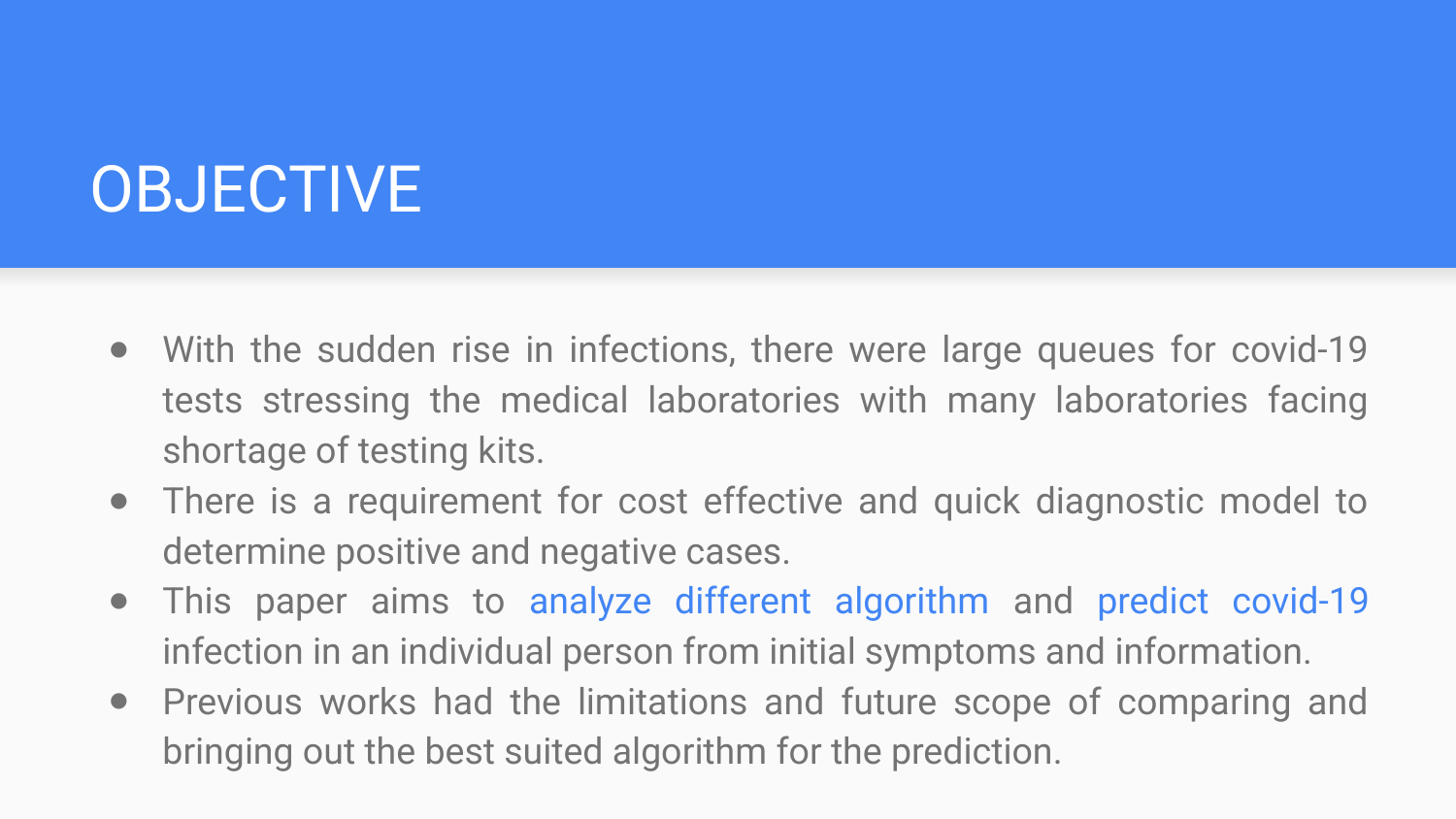

# OBJECTIVE
With the sudden rise in infections, there were large queues for covid-19 tests stressing the medical laboratories with many laboratories facing shortage of testing kits.
There is a requirement for cost effective and quick diagnostic model to determine positive and negative cases.
This paper aims to analyze different algorithm and predict covid-19 infection in an individual person from initial symptoms and information.
Previous works had the limitations and future scope of comparing and bringing out the best suited algorithm for the prediction.